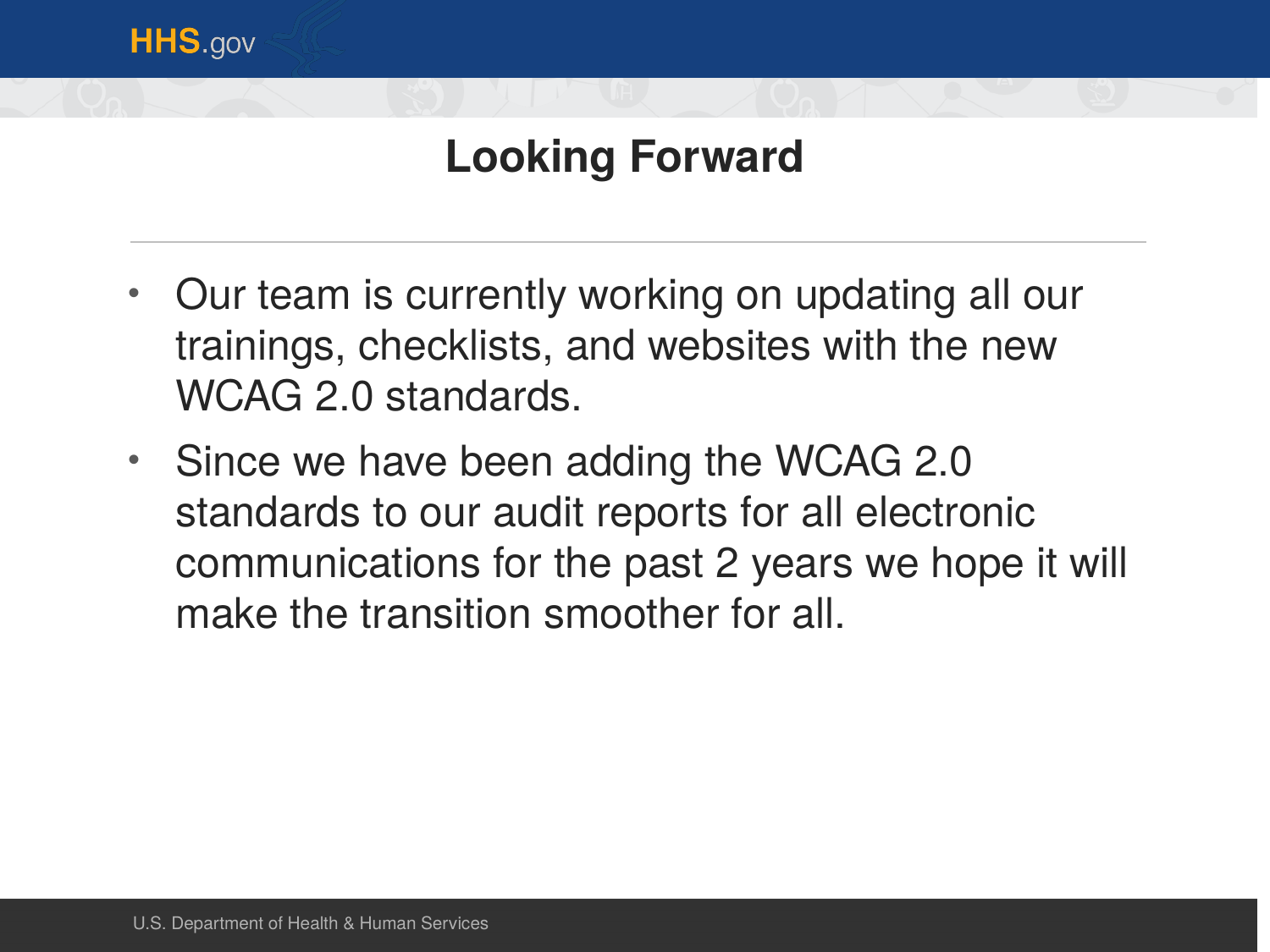

# Looking Forward
Our team is currently working on updating all our trainings, checklists, and websites with the new WCAG 2.0 standards.
Since we have been adding the WCAG 2.0 standards to our audit reports for all electronic communications for the past 2 years we hope it will make the transition smoother for all.